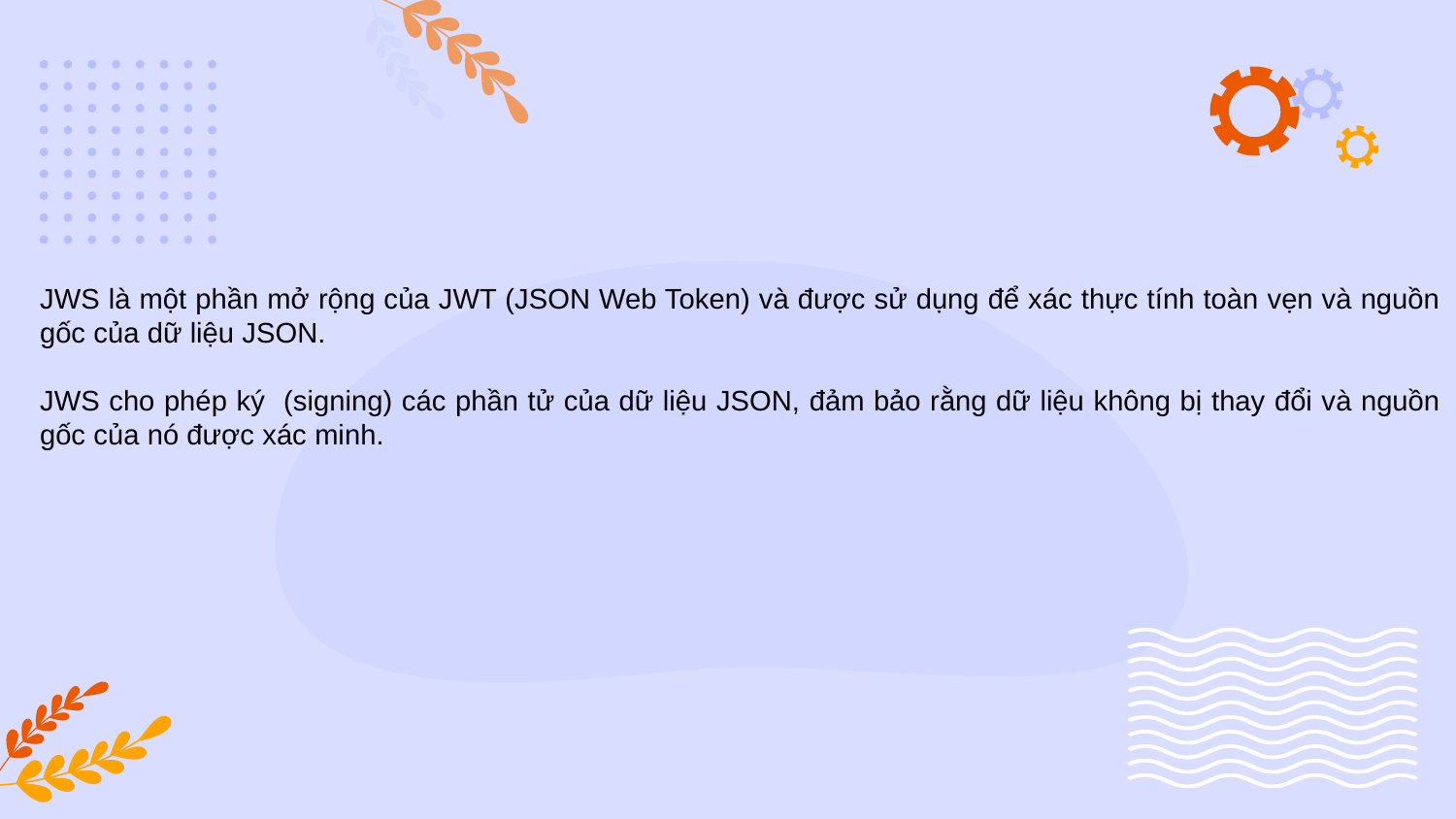

JWS là một phần mở rộng của JWT (JSON Web Token) và được sử dụng để xác thực tính toàn vẹn và nguồn gốc của dữ liệu JSON.

JWS cho phép ký  (signing) các phần tử của dữ liệu JSON, đảm bảo rằng dữ liệu không bị thay đổi và nguồn gốc của nó được xác minh.